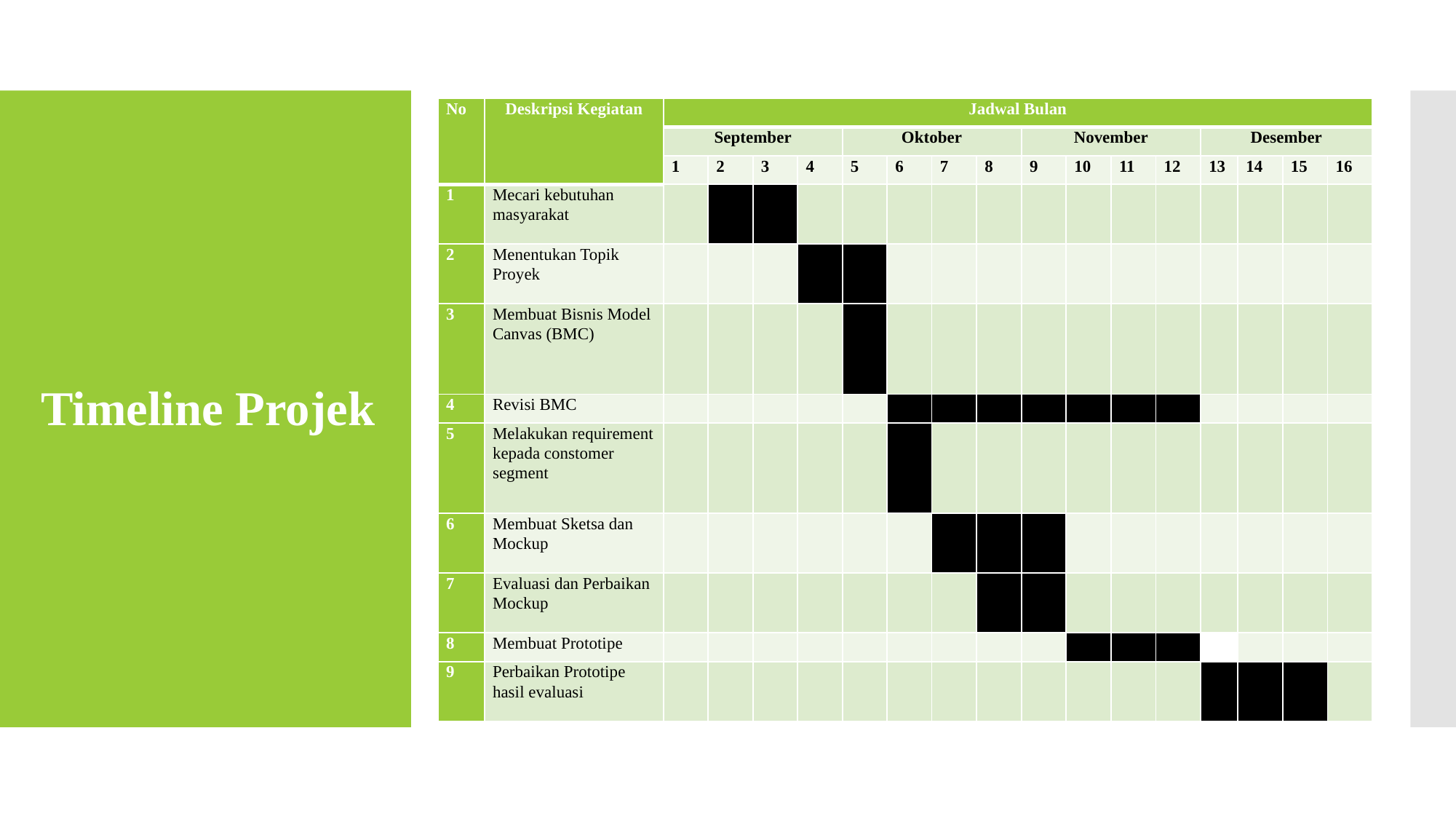

| No | Deskripsi Kegiatan | Jadwal Bulan |  |  |  |  |  |  |  |  |  |  |  |  |  |  |  |
| --- | --- | --- | --- | --- | --- | --- | --- | --- | --- | --- | --- | --- | --- | --- | --- | --- | --- |
|  |  | September |  |  |  | Oktober |  |  |  | November |  |  |  | Desember |  |  |  |
|  |  | 1 | 2 | 3 | 4 | 5 | 6 | 7 | 8 | 9 | 10 | 11 | 12 | 13 | 14 | 15 | 16 |
| 1 | Mecari kebutuhan masyarakat |  |  |  |  |  |  |  |  |  |  |  |  |  |  |  |  |
| 2 | Menentukan Topik Proyek |  |  |  |  |  |  |  |  |  |  |  |  |  |  |  |  |
| 3 | Membuat Bisnis Model Canvas (BMC) |  |  |  |  |  |  |  |  |  |  |  |  |  |  |  |  |
| 4 | Revisi BMC |  |  |  |  |  |  |  |  |  |  |  |  |  |  |  |  |
| 5 | Melakukan requirement kepada constomer segment |  |  |  |  |  |  |  |  |  |  |  |  |  |  |  |  |
| 6 | Membuat Sketsa dan Mockup |  |  |  |  |  |  |  |  |  |  |  |  |  |  |  |  |
| 7 | Evaluasi dan Perbaikan Mockup |  |  |  |  |  |  |  |  |  |  |  |  |  |  |  |  |
| 8 | Membuat Prototipe |  |  |  |  |  |  |  |  |  |  |  |  |  |  |  |  |
| 9 | Perbaikan Prototipe hasil evaluasi |  |  |  |  |  |  |  |  |  |  |  |  |  |  |  |  |
Timeline Projek